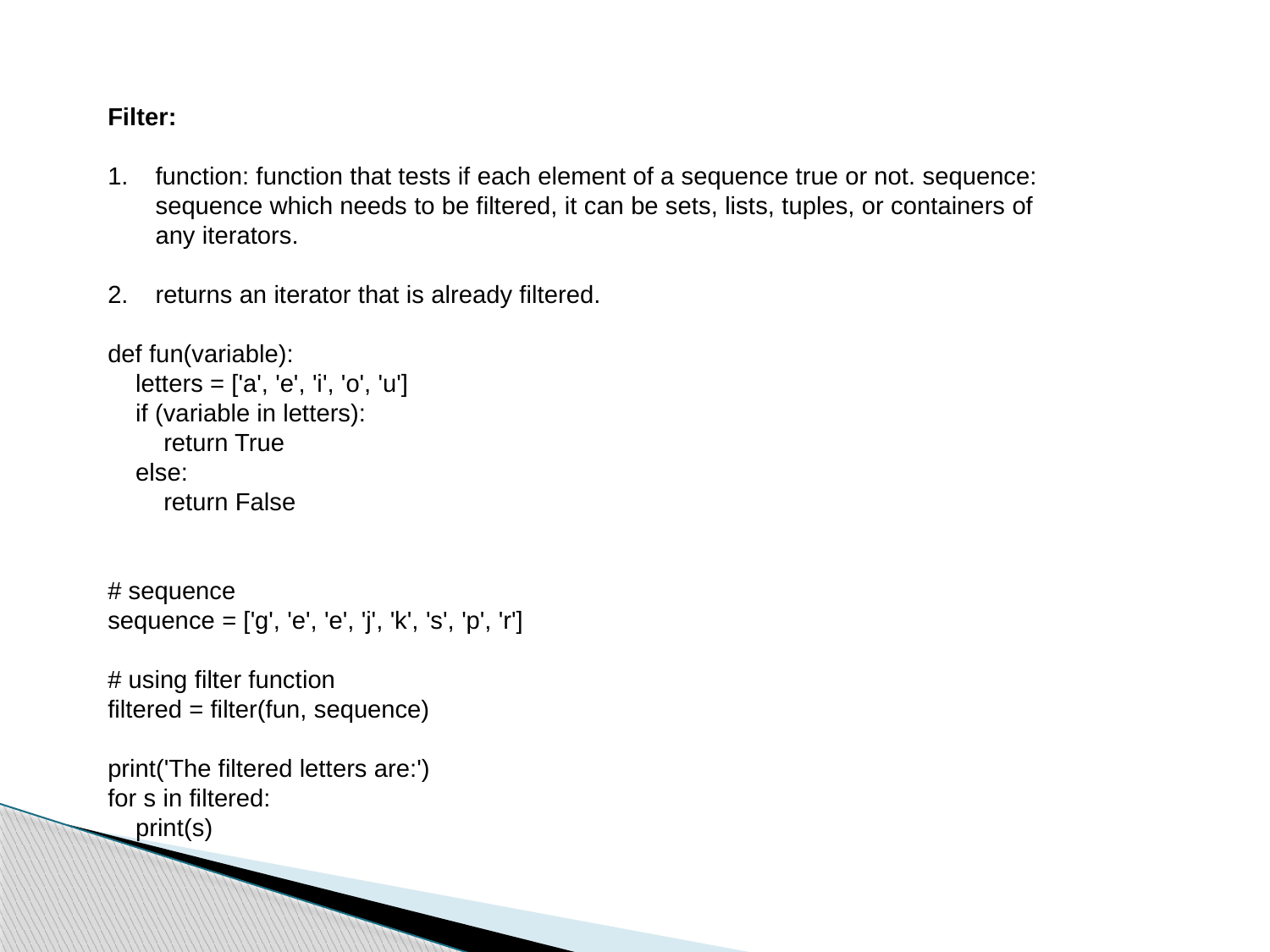

Filter:

function: function that tests if each element of a sequence true or not. sequence: sequence which needs to be filtered, it can be sets, lists, tuples, or containers of any iterators.

returns an iterator that is already filtered.

def fun(variable):
    letters = ['a', 'e', 'i', 'o', 'u']
    if (variable in letters):
        return True
    else:
        return False

# sequence
sequence = ['g', 'e', 'e', 'j', 'k', 's', 'p', 'r']

# using filter function
filtered = filter(fun, sequence)

print('The filtered letters are:')
for s in filtered:
    print(s)